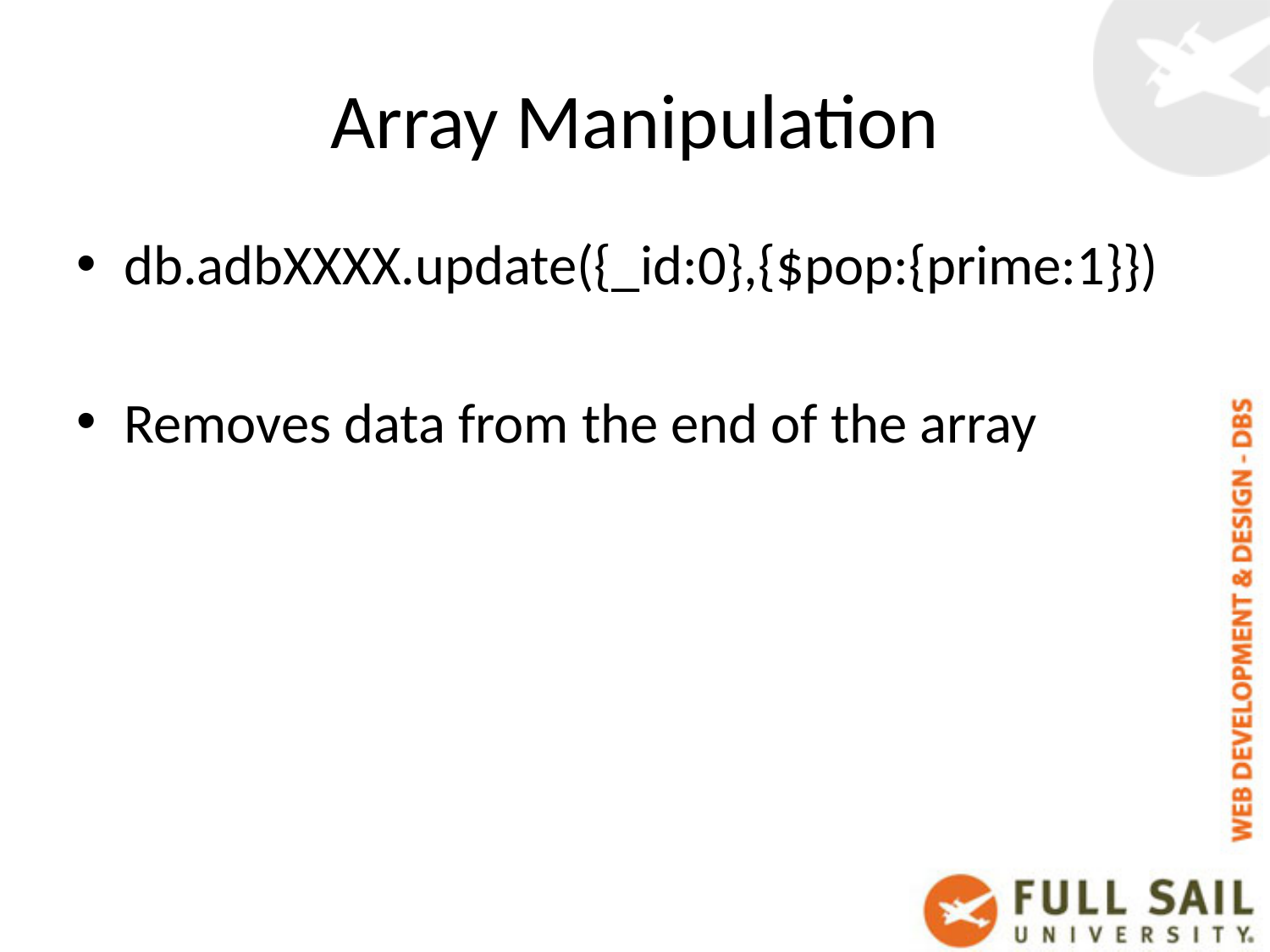

# Array Manipulation
db.adbXXXX.update({_id:0},{$pop:{prime:1}})

Removes data from the end of the array